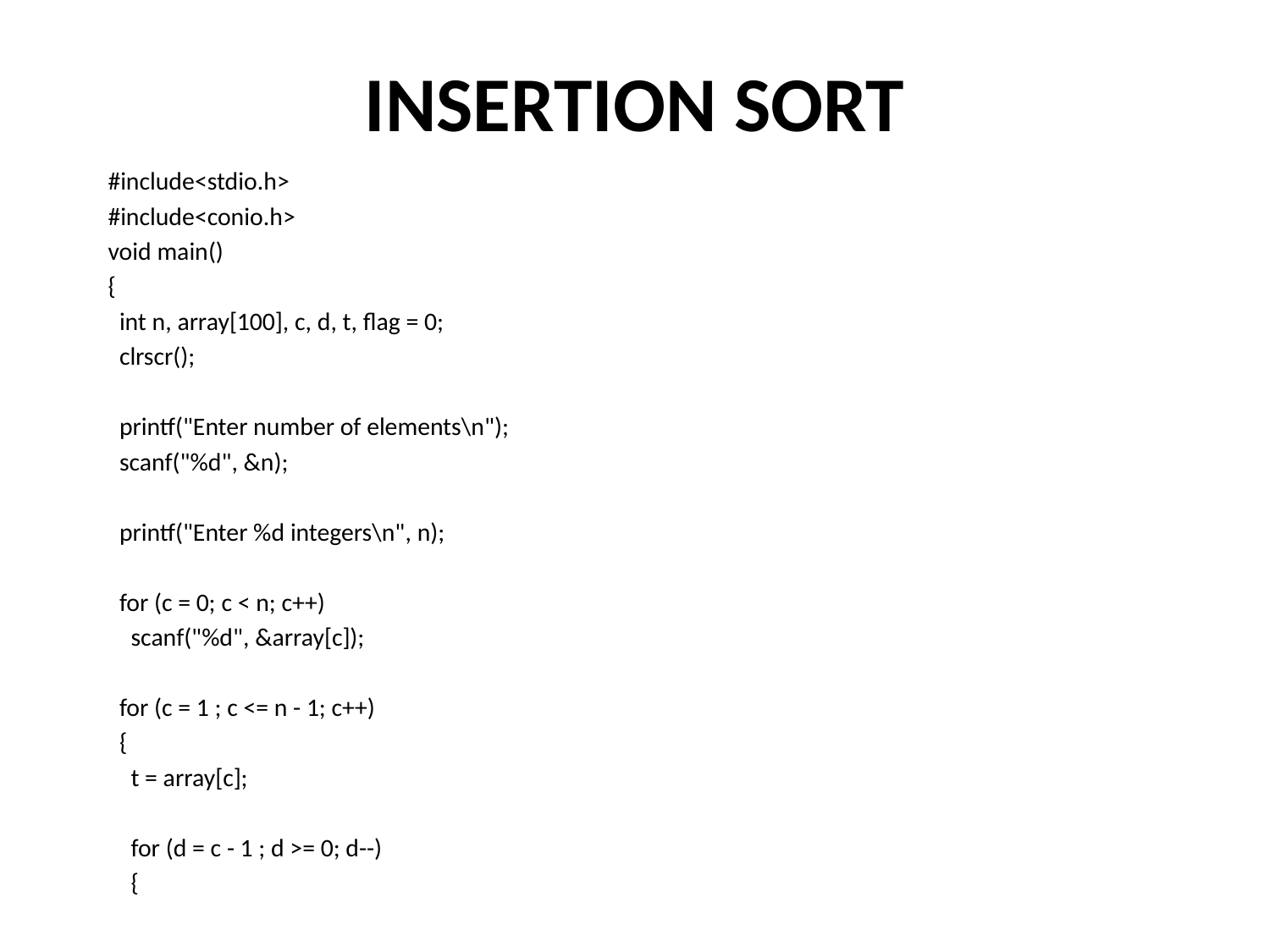

# INSERTION SORT
#include<stdio.h>
#include<conio.h>
void main()
{
  int n, array[100], c, d, t, flag = 0;
  clrscr();

  printf("Enter number of elements\n");
  scanf("%d", &n);

  printf("Enter %d integers\n", n);

  for (c = 0; c < n; c++)
    scanf("%d", &array[c]);

  for (c = 1 ; c <= n - 1; c++)
  {
    t = array[c];

    for (d = c - 1 ; d >= 0; d--)
    {